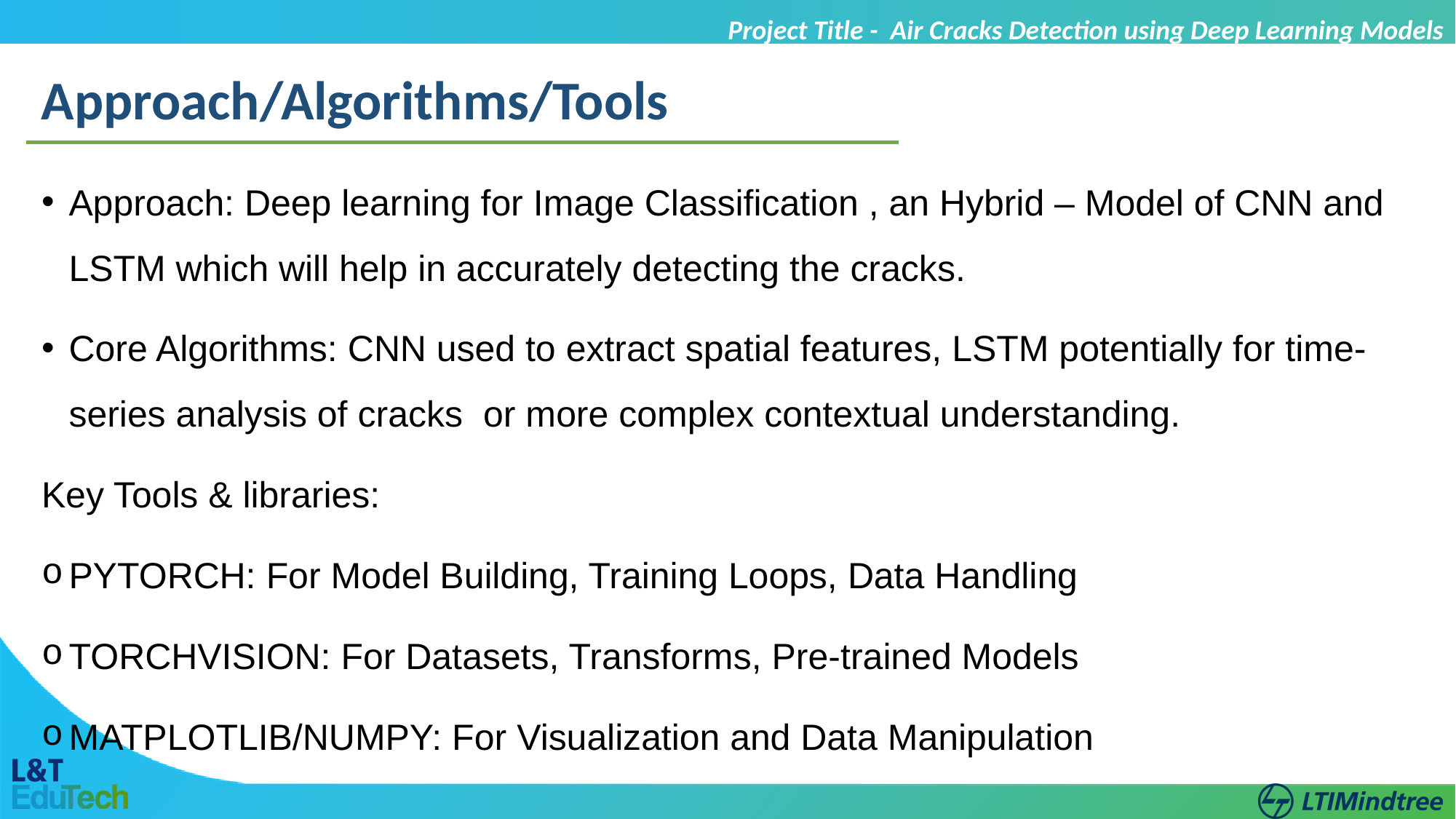

Project Title -  Air Cracks Detection using Deep Learning Models

Approach/Algorithms/Tools
Approach: Deep learning for Image Classification , an Hybrid – Model of CNN and LSTM which will help in accurately detecting the cracks.
Core Algorithms: CNN used to extract spatial features, LSTM potentially for time-series analysis of cracks  or more complex contextual understanding.
Key Tools & libraries:
PYTORCH: For Model Building, Training Loops, Data Handling
TORCHVISION: For Datasets, Transforms, Pre-trained Models
MATPLOTLIB/NUMPY: For Visualization and Data Manipulation